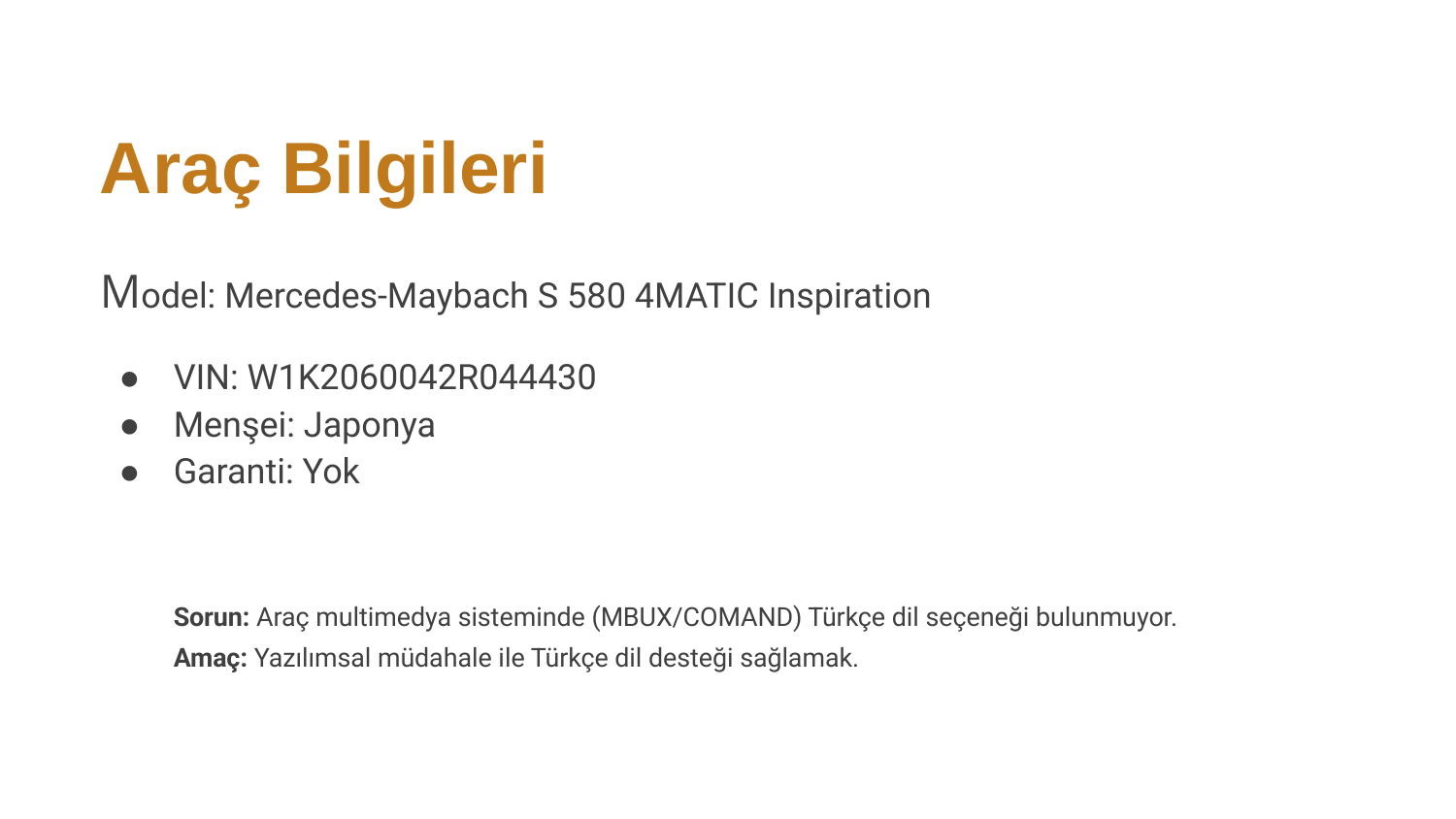

Araç Bilgileri
Model: Mercedes-Maybach S 580 4MATIC Inspiration
VIN: W1K2060042R044430
Menşei: Japonya
Garanti: Yok
Sorun: Araç multimedya sisteminde (MBUX/COMAND) Türkçe dil seçeneği bulunmuyor.
Amaç: Yazılımsal müdahale ile Türkçe dil desteği sağlamak.